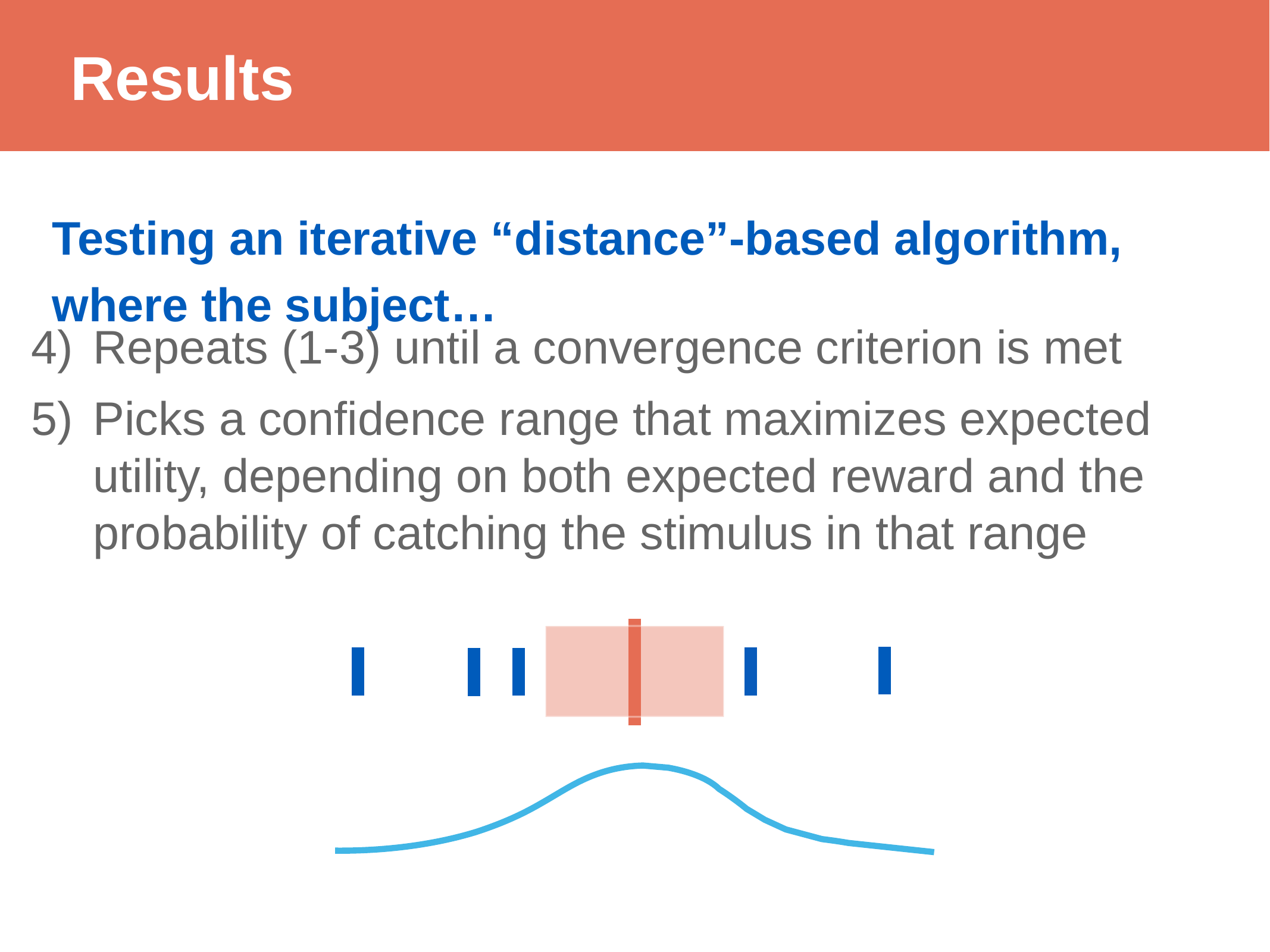

Results
Testing an iterative “distance”-based algorithm,
where the subject…
Repeats (1-3) until a convergence criterion is met
Picks a confidence range that maximizes expected utility, depending on both expected reward and the probability of catching the stimulus in that range